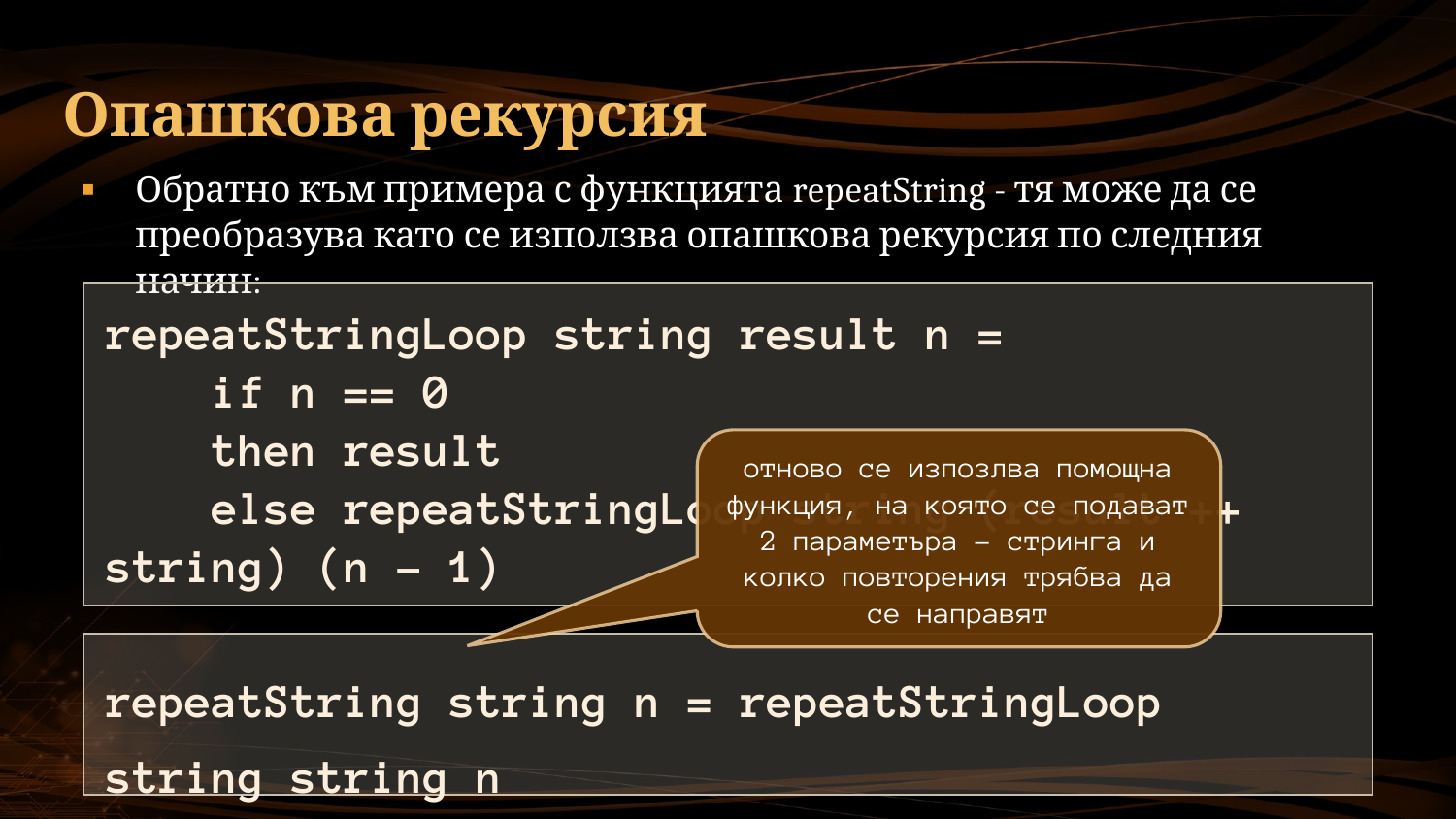

# Опашкова рекурсия
Обратно към примера с функцията repeatString - тя може да се преобразува като се използва опашкова рекурсия по следния начин:
repeatStringLoop string result n =
    if n == 0
    then result
    else repeatStringLoop string (result ++ string) (n - 1)

отново се изпозлва помощна функция, на която се подават 2 параметъра - стринга и колко повторения трябва да се направят
repeatString string n = repeatStringLoop string string n